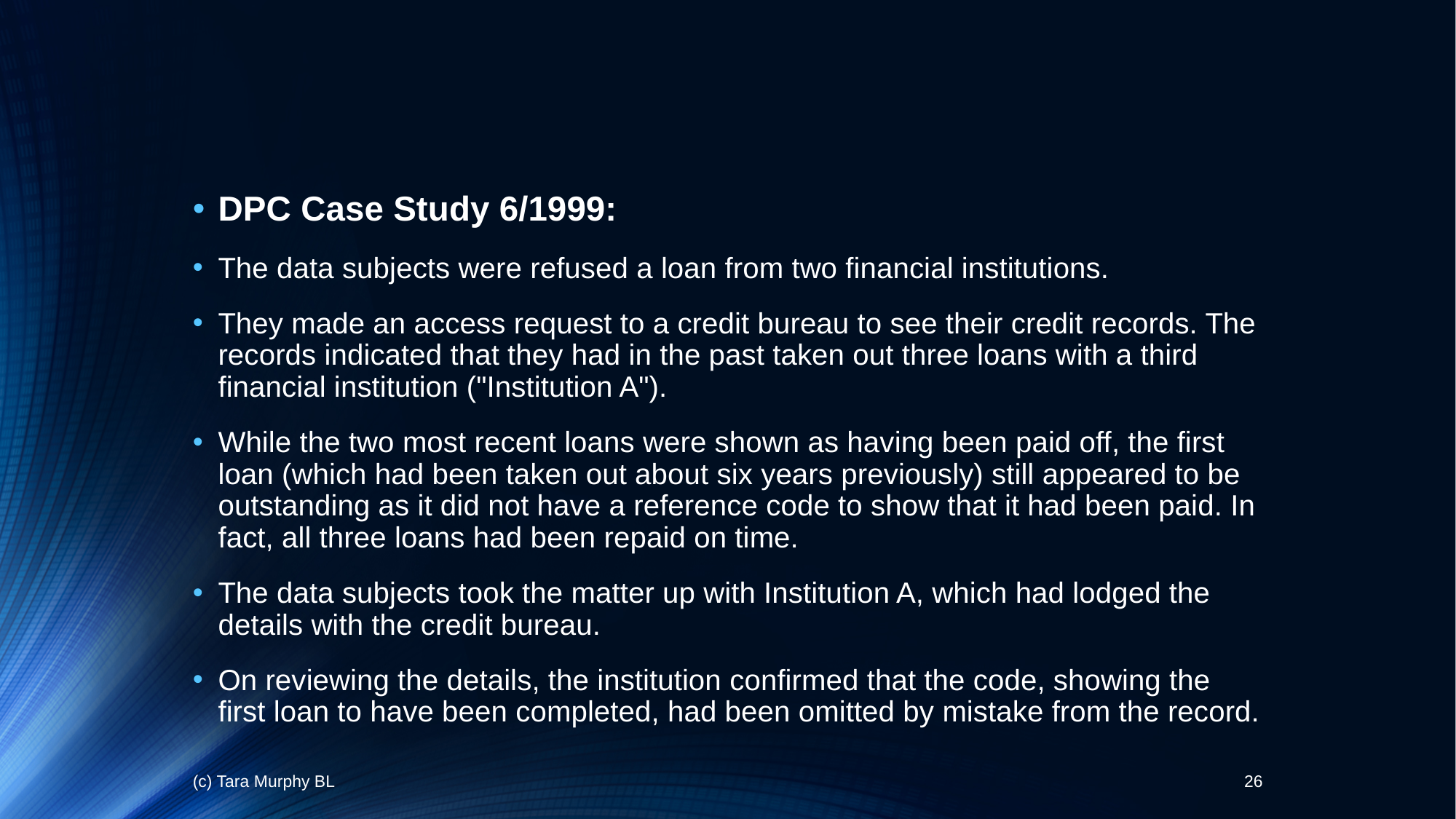

DPC Case Study 6/1999:
The data subjects were refused a loan from two financial institutions.
They made an access request to a credit bureau to see their credit records. The records indicated that they had in the past taken out three loans with a third financial institution ("Institution A").
While the two most recent loans were shown as having been paid off, the first loan (which had been taken out about six years previously) still appeared to be outstanding as it did not have a reference code to show that it had been paid. In fact, all three loans had been repaid on time.
The data subjects took the matter up with Institution A, which had lodged the details with the credit bureau.
On reviewing the details, the institution confirmed that the code, showing the first loan to have been completed, had been omitted by mistake from the record.

(c) Tara Murphy BL
26